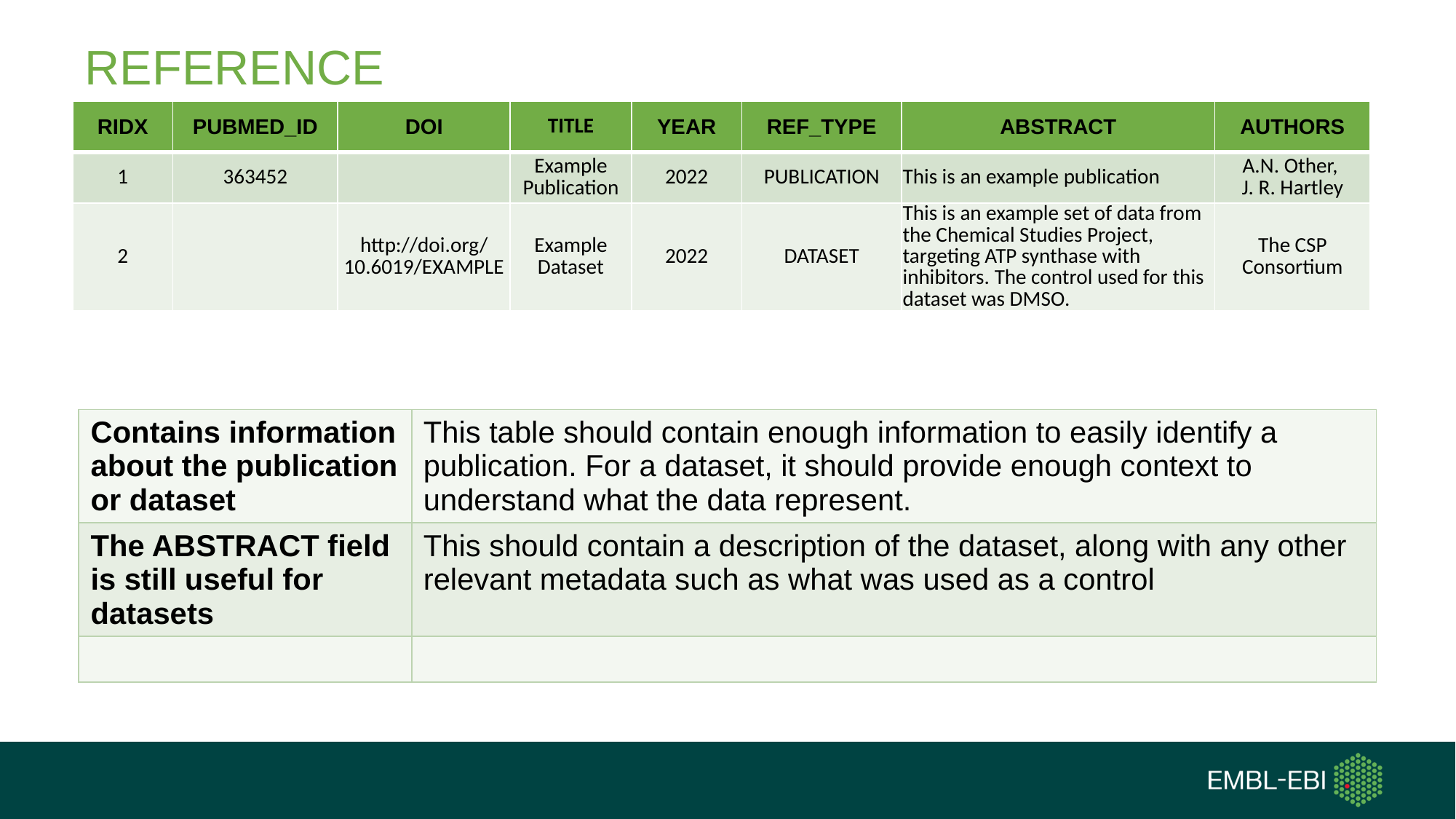

# REFERENCE
| RIDX | PUBMED\_ID | DOI | TITLE | YEAR | REF\_TYPE | ABSTRACT | AUTHORS |
| --- | --- | --- | --- | --- | --- | --- | --- |
| 1 | 363452 |  | Example Publication | 2022 | PUBLICATION | This is an example publication | A.N. Other, J. R. Hartley |
| 2 |  | http://doi.org/10.6019/EXAMPLE | Example Dataset | 2022 | DATASET | This is an example set of data from the Chemical Studies Project, targeting ATP synthase with inhibitors. The control used for this dataset was DMSO. | The CSP Consortium |
| Contains information about the publication or dataset | This table should contain enough information to easily identify a publication. For a dataset, it should provide enough context to understand what the data represent. |
| --- | --- |
| The ABSTRACT field is still useful for datasets | This should contain a description of the dataset, along with any other relevant metadata such as what was used as a control |
|  |  |